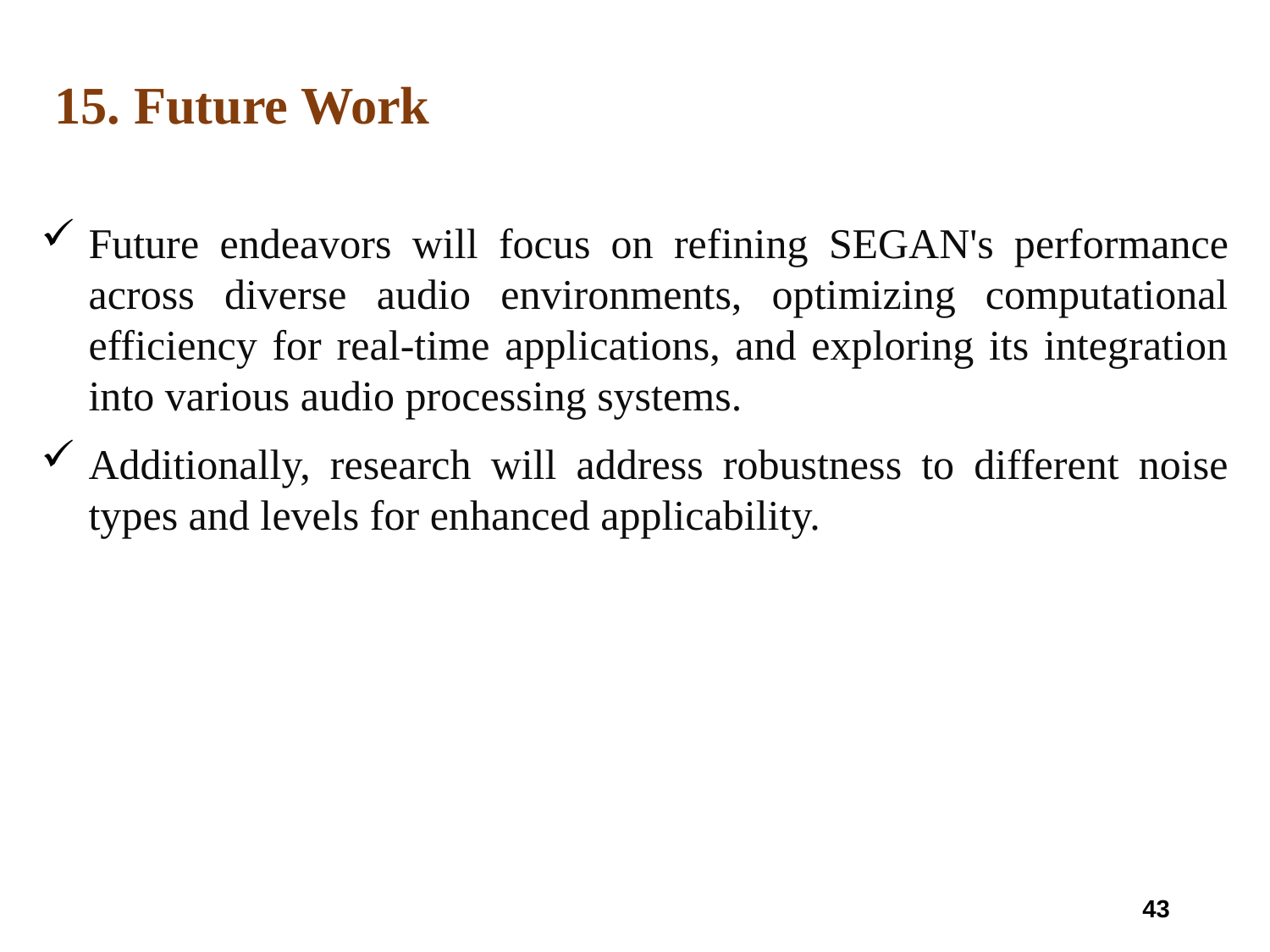

# 15. Future Work

Future endeavors will focus on refining SEGAN's performance across diverse audio environments, optimizing computational efficiency for real-time applications, and exploring its integration into various audio processing systems.
Additionally, research will address robustness to different noise types and levels for enhanced applicability.

43